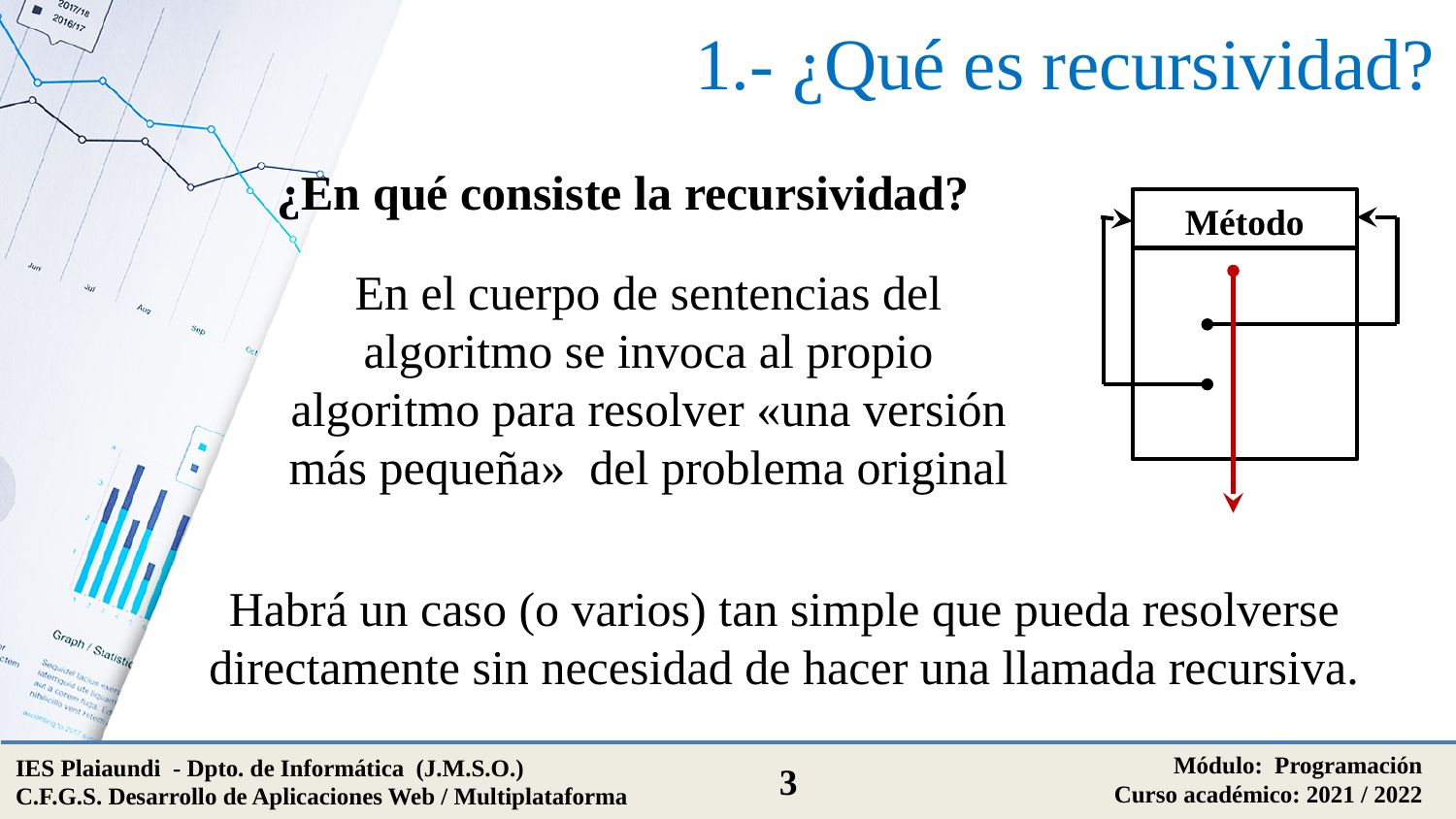

1.- ¿Qué es recursividad?
¿En qué consiste la recursividad?

Método
En el cuerpo de sentencias del algoritmo se invoca al propio algoritmo para resolver «una versión más pequeña»  del problema original
Habrá un caso (o varios) tan simple que pueda resolverse directamente sin necesidad de hacer una llamada recursiva.

Módulo:  Programación
Curso académico: 2021 / 2022
IES Plaiaundi  - Dpto. de Informática  (J.M.S.O.)
C.F.G.S. Desarrollo de Aplicaciones Web / Multiplataforma
3